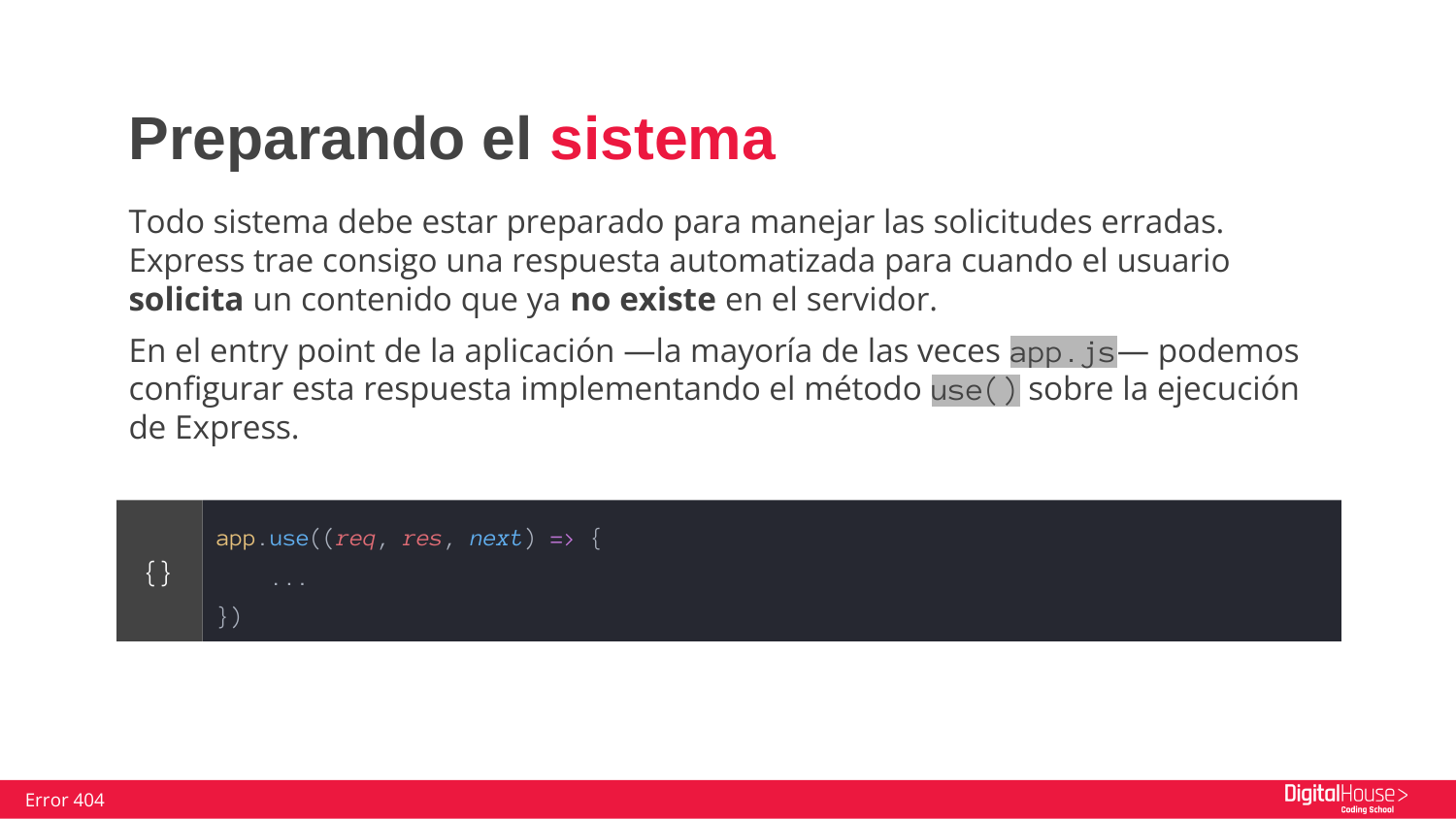

Preparando el sistema
Todo sistema debe estar preparado para manejar las solicitudes erradas. Express trae consigo una respuesta automatizada para cuando el usuario solicita un contenido que ya no existe en el servidor.
En el entry point de la aplicación —la mayoría de las veces app.js— podemos configurar esta respuesta implementando el método use() sobre la ejecución de Express.
app.use((req, res, next) => {
    ...
})
{}